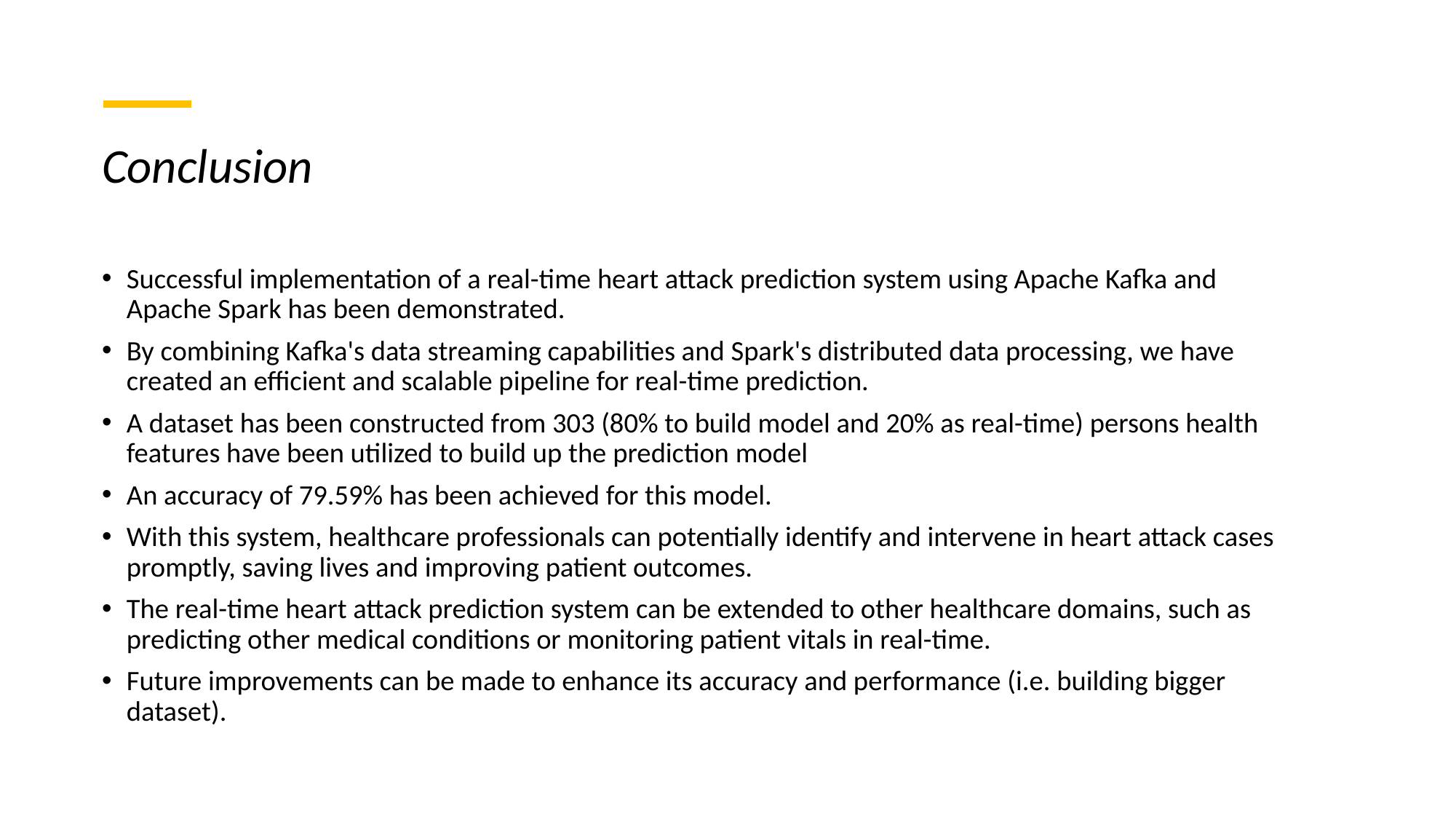

# Conclusion
Successful implementation of a real-time heart attack prediction system using Apache Kafka and Apache Spark has been demonstrated.
By combining Kafka's data streaming capabilities and Spark's distributed data processing, we have created an efficient and scalable pipeline for real-time prediction.
A dataset has been constructed from 303 (80% to build model and 20% as real-time) persons health features have been utilized to build up the prediction model
An accuracy of 79.59% has been achieved for this model.
With this system, healthcare professionals can potentially identify and intervene in heart attack cases promptly, saving lives and improving patient outcomes.
The real-time heart attack prediction system can be extended to other healthcare domains, such as predicting other medical conditions or monitoring patient vitals in real-time.
Future improvements can be made to enhance its accuracy and performance (i.e. building bigger dataset).